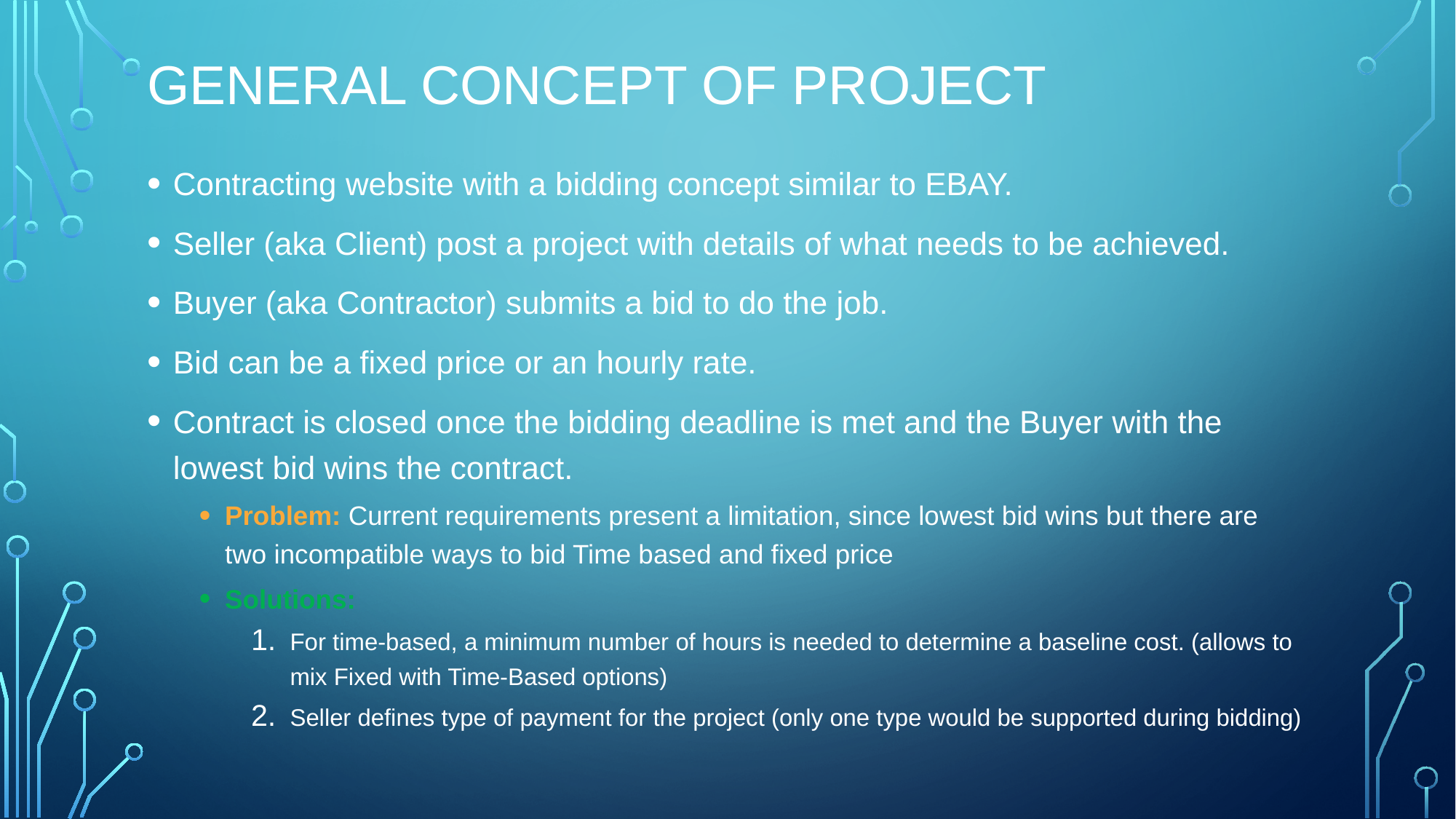

# General Concept of Project
Contracting website with a bidding concept similar to EBAY.
Seller (aka Client) post a project with details of what needs to be achieved.
Buyer (aka Contractor) submits a bid to do the job.
Bid can be a fixed price or an hourly rate.
Contract is closed once the bidding deadline is met and the Buyer with the lowest bid wins the contract.
Problem: Current requirements present a limitation, since lowest bid wins but there are two incompatible ways to bid Time based and fixed price
Solutions:
For time-based, a minimum number of hours is needed to determine a baseline cost. (allows to mix Fixed with Time-Based options)
Seller defines type of payment for the project (only one type would be supported during bidding)